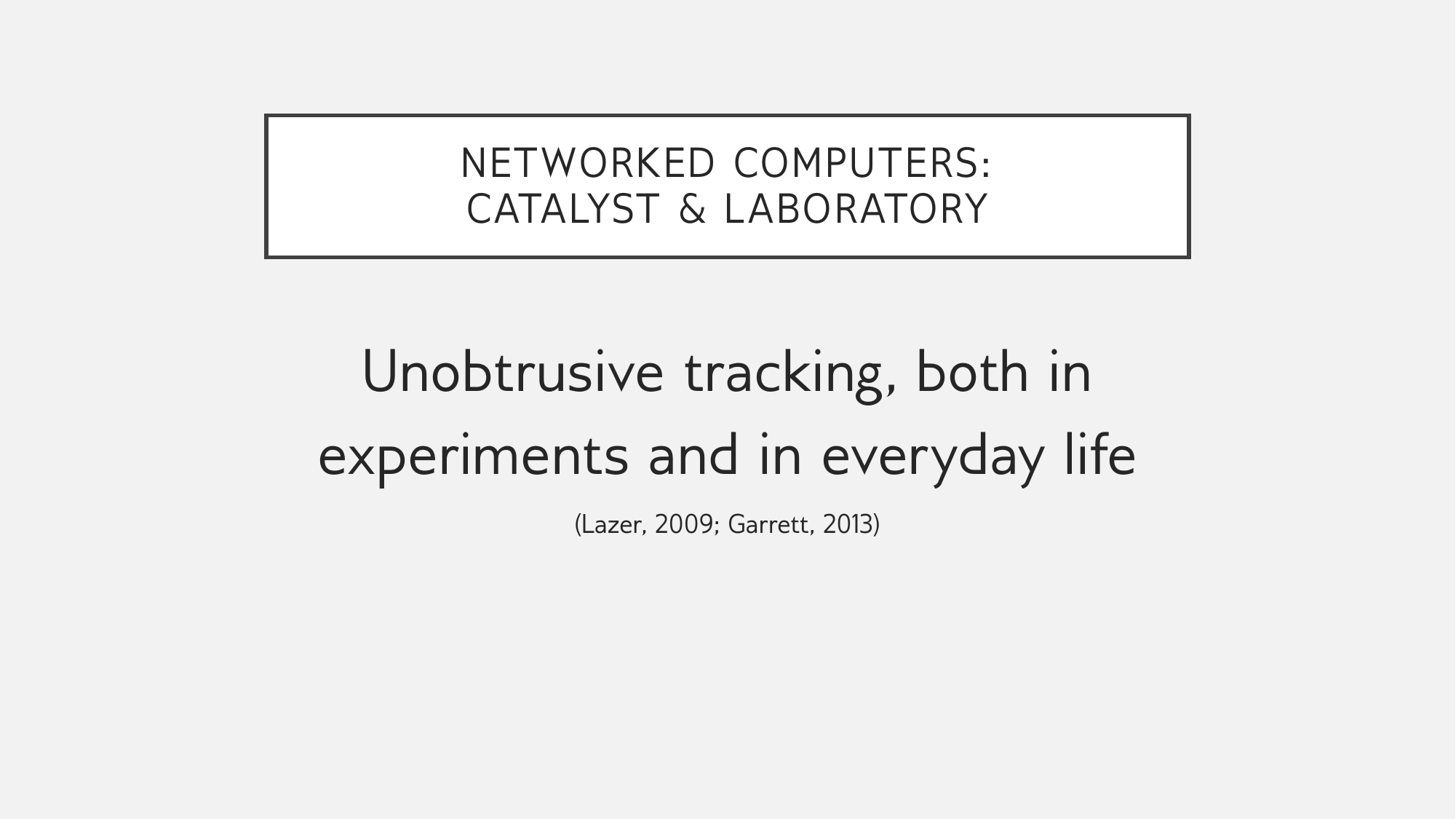

# Networked computers: Catalyst & Laboratory
Unobtrusive tracking, both in experiments and in everyday life
(Lazer, 2009; Garrett, 2013)